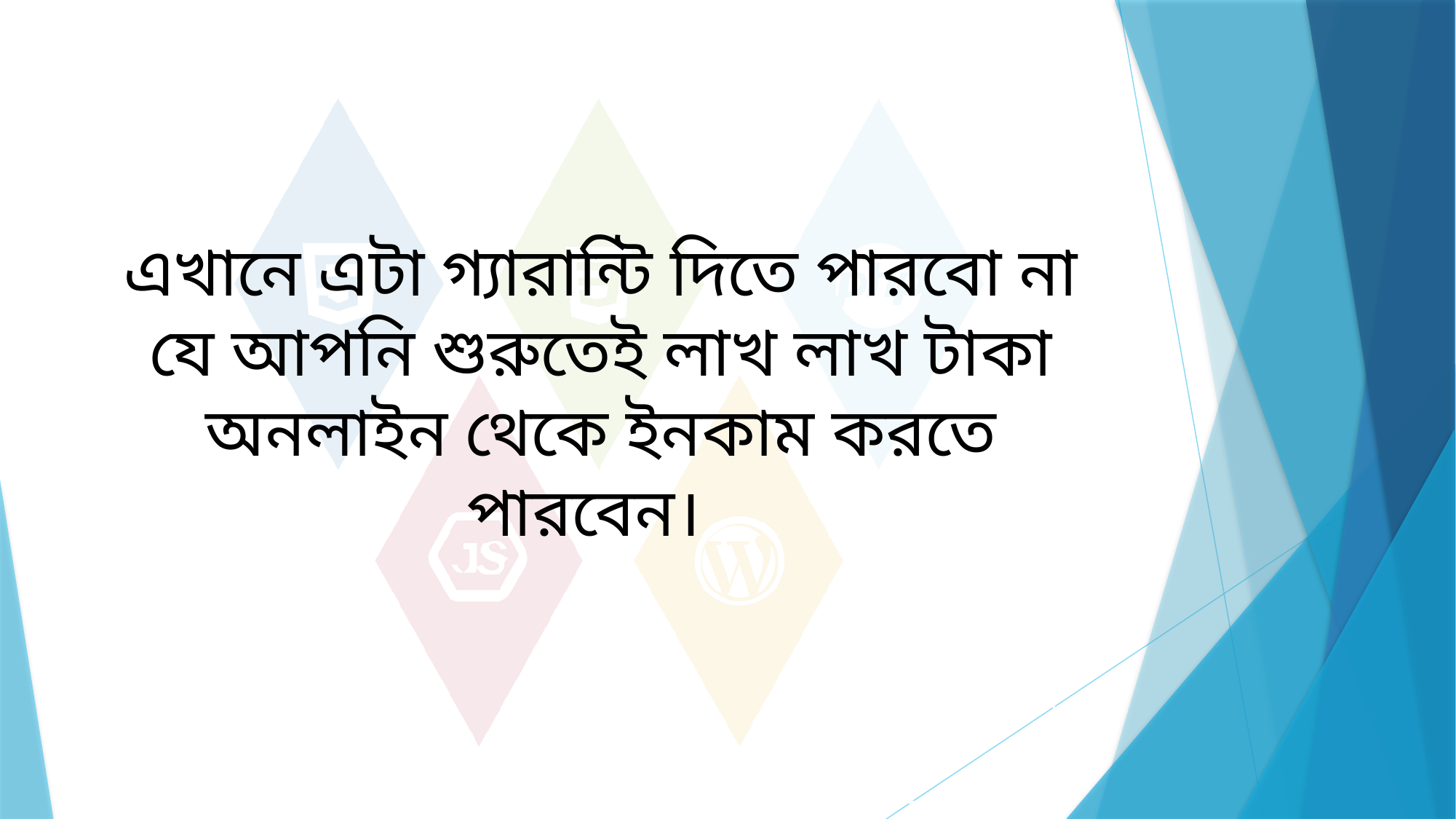

# এখানে এটা গ্যারান্টি দিতে পারবো না যে আপনি শুরুতেই লাখ লাখ টাকা অনলাইন থেকে ইনকাম করতে পারবেন।